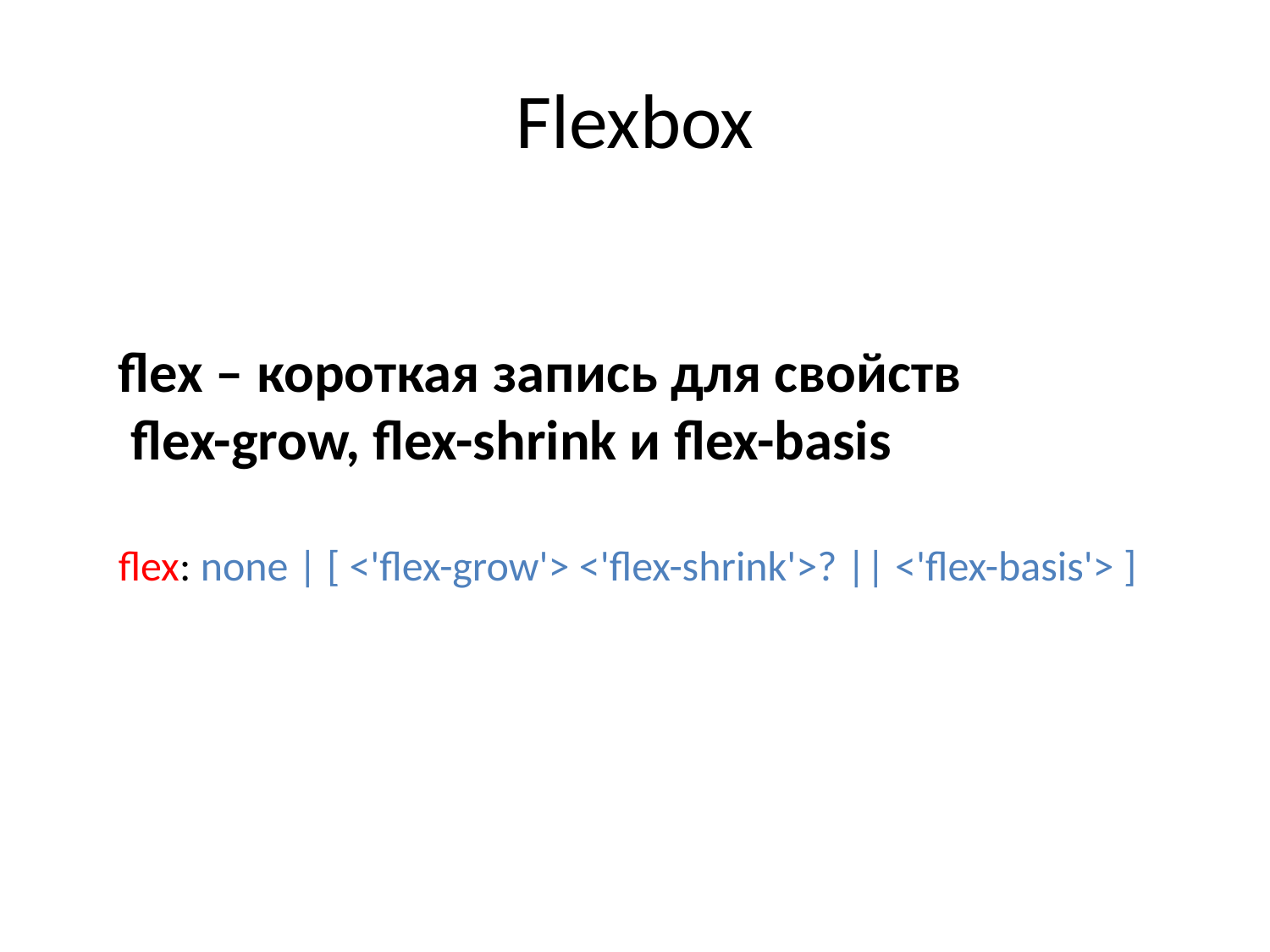

# Flexbox
flex – короткая запись для свойств
 flex-grow, flex-shrink и flex-basis

flex: none | [ <'flex-grow'> <'flex-shrink'>? || <'flex-basis'> ]